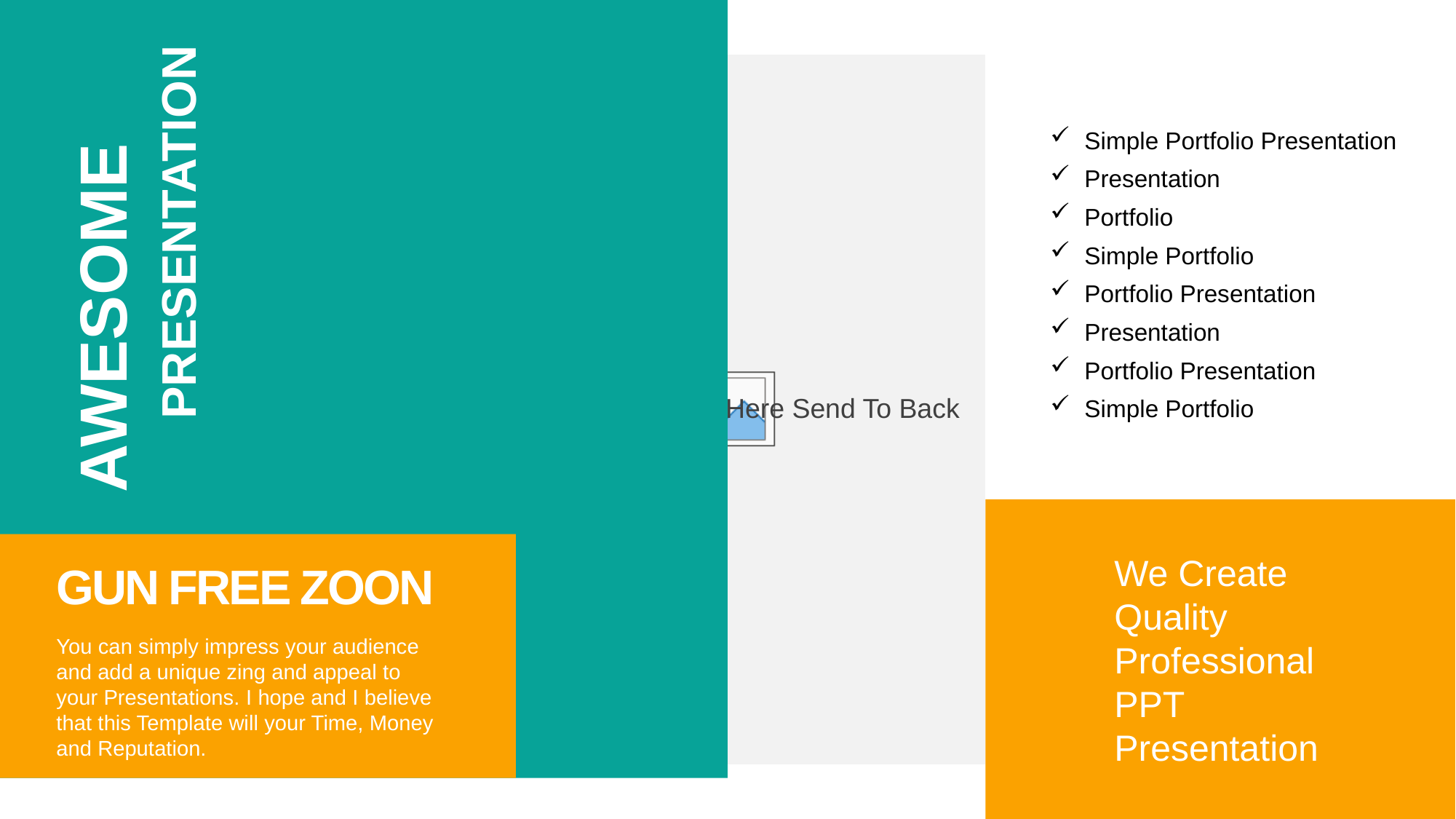

Simple Portfolio Presentation
Presentation
PRESENTATION
Portfolio
Simple Portfolio
AWESOME
Portfolio Presentation
Presentation
Portfolio Presentation
Simple Portfolio

We Create
Quality Professional
PPT Presentation
GUN FREE ZOON
You can simply impress your audience and add a unique zing and appeal to your Presentations. I hope and I believe that this Template will your Time, Money and Reputation.